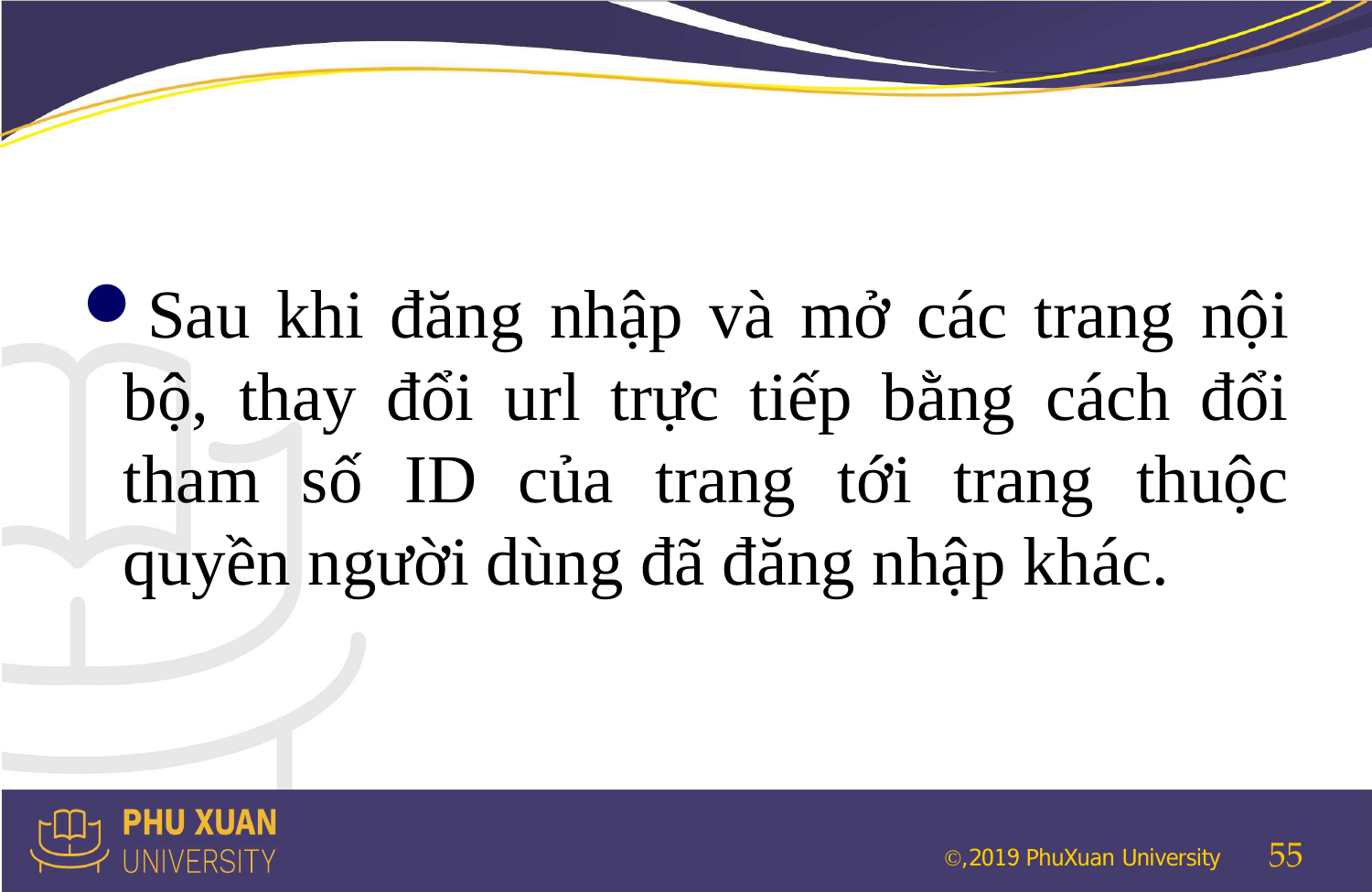

#
Sau khi đăng nhập và mở các trang nội bộ, thay đổi url trực tiếp bằng cách đổi tham số ID của trang tới trang thuộc quyền người dùng đã đăng nhập khác.

55